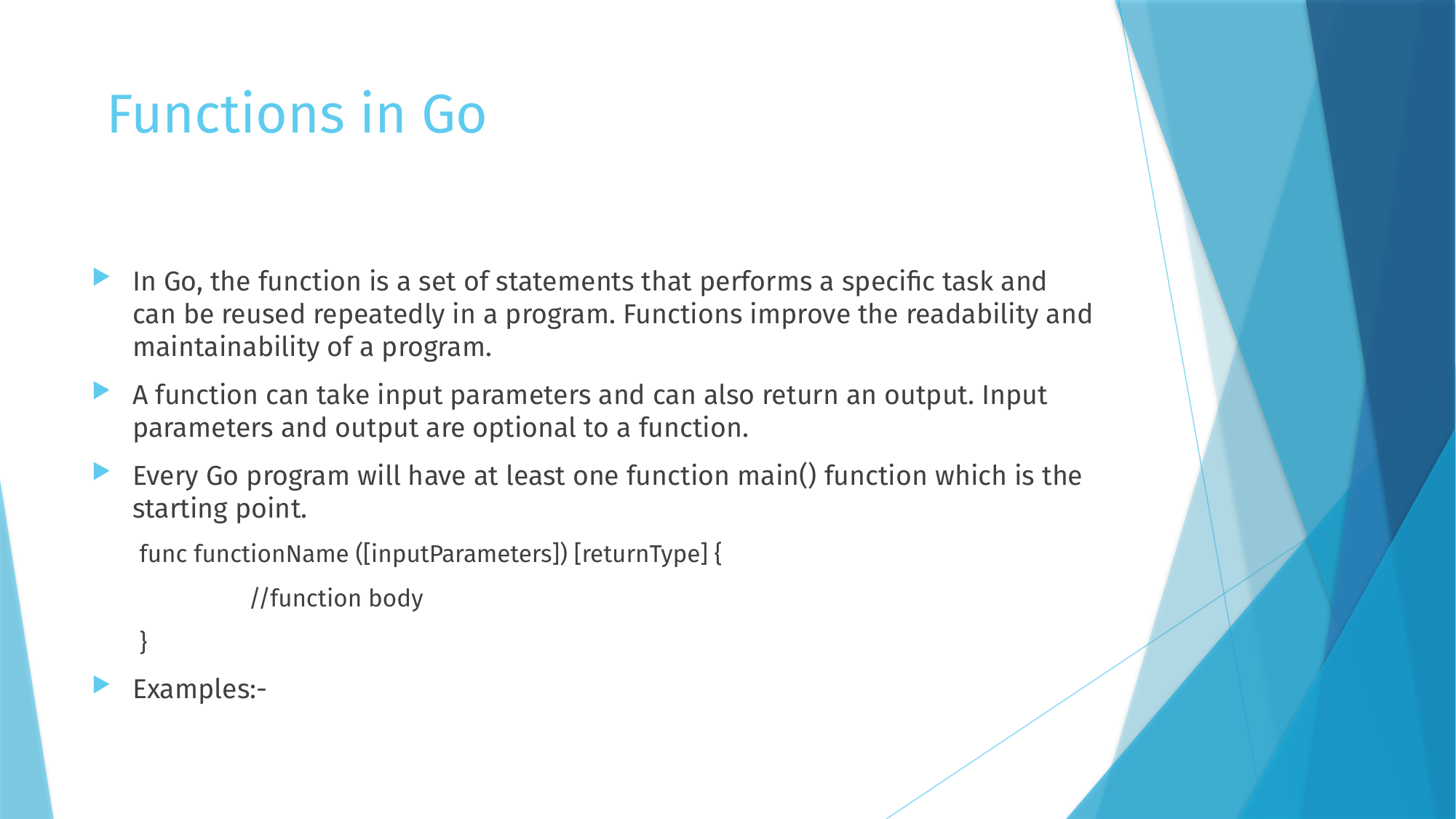

# Functions in Go
In Go, the function is a set of statements that performs a specific task and can be reused repeatedly in a program. Functions improve the readability and maintainability of a program.
A function can take input parameters and can also return an output. Input parameters and output are optional to a function.
Every Go program will have at least one function main() function which is the starting point.
func functionName ([inputParameters]) [returnType] {
	//function body
}
Examples:-